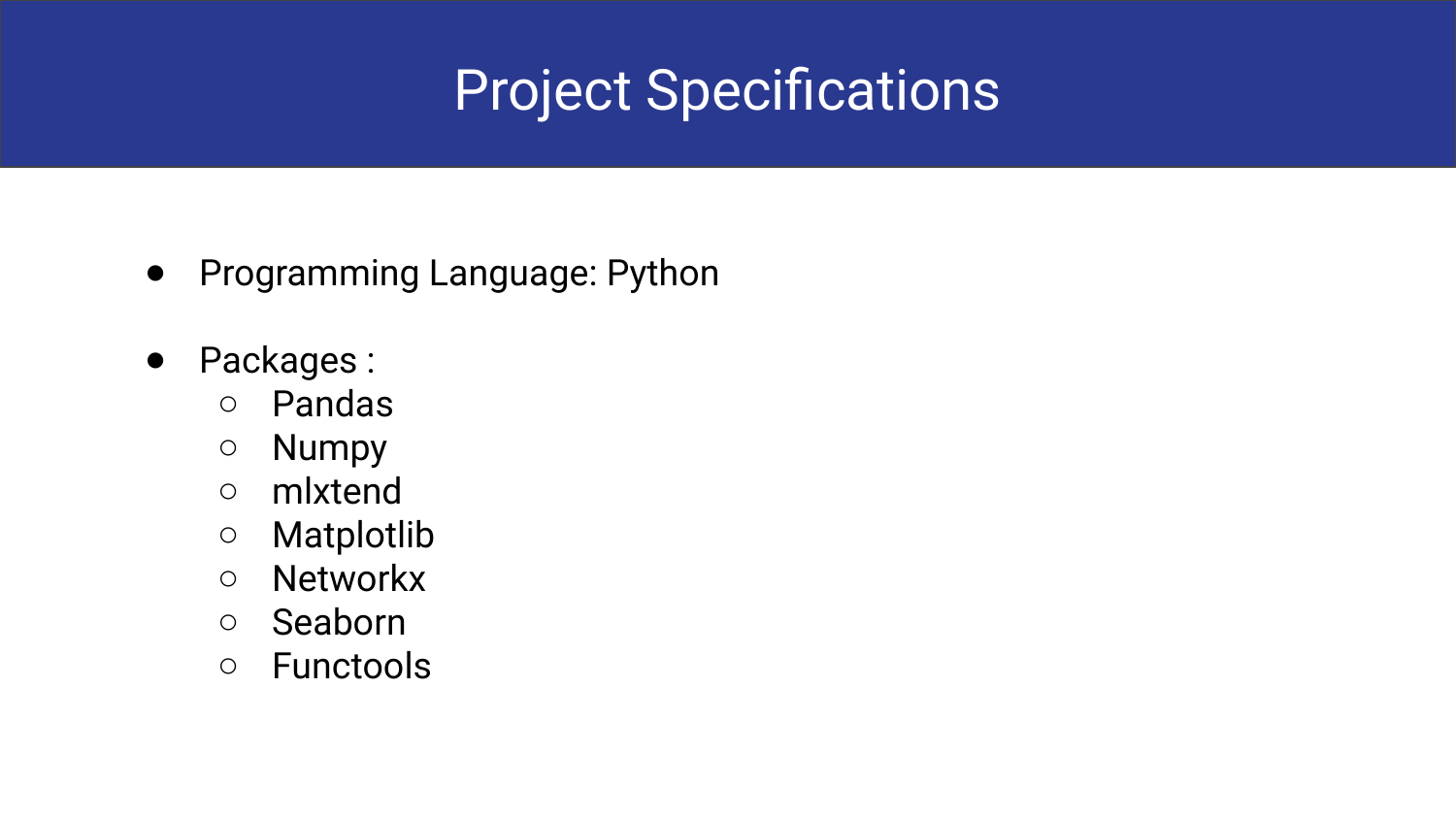

Project Specifications
Programming Language: Python

Packages :
Pandas
Numpy
mlxtend
Matplotlib
Networkx
Seaborn
Functools